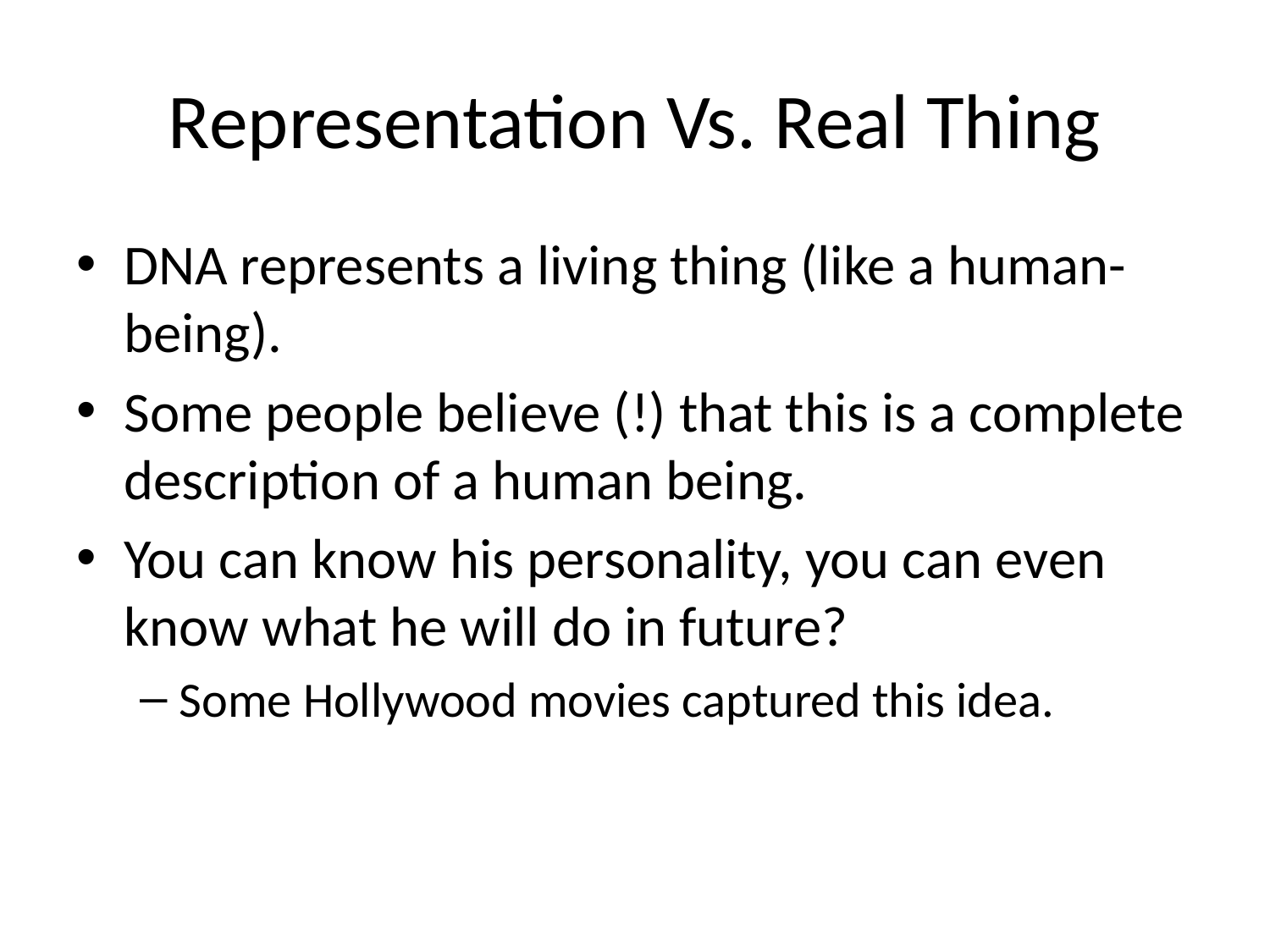

# Representation Vs. Real Thing
DNA represents a living thing (like a human-being).
Some people believe (!) that this is a complete description of a human being.
You can know his personality, you can even know what he will do in future?
Some Hollywood movies captured this idea.